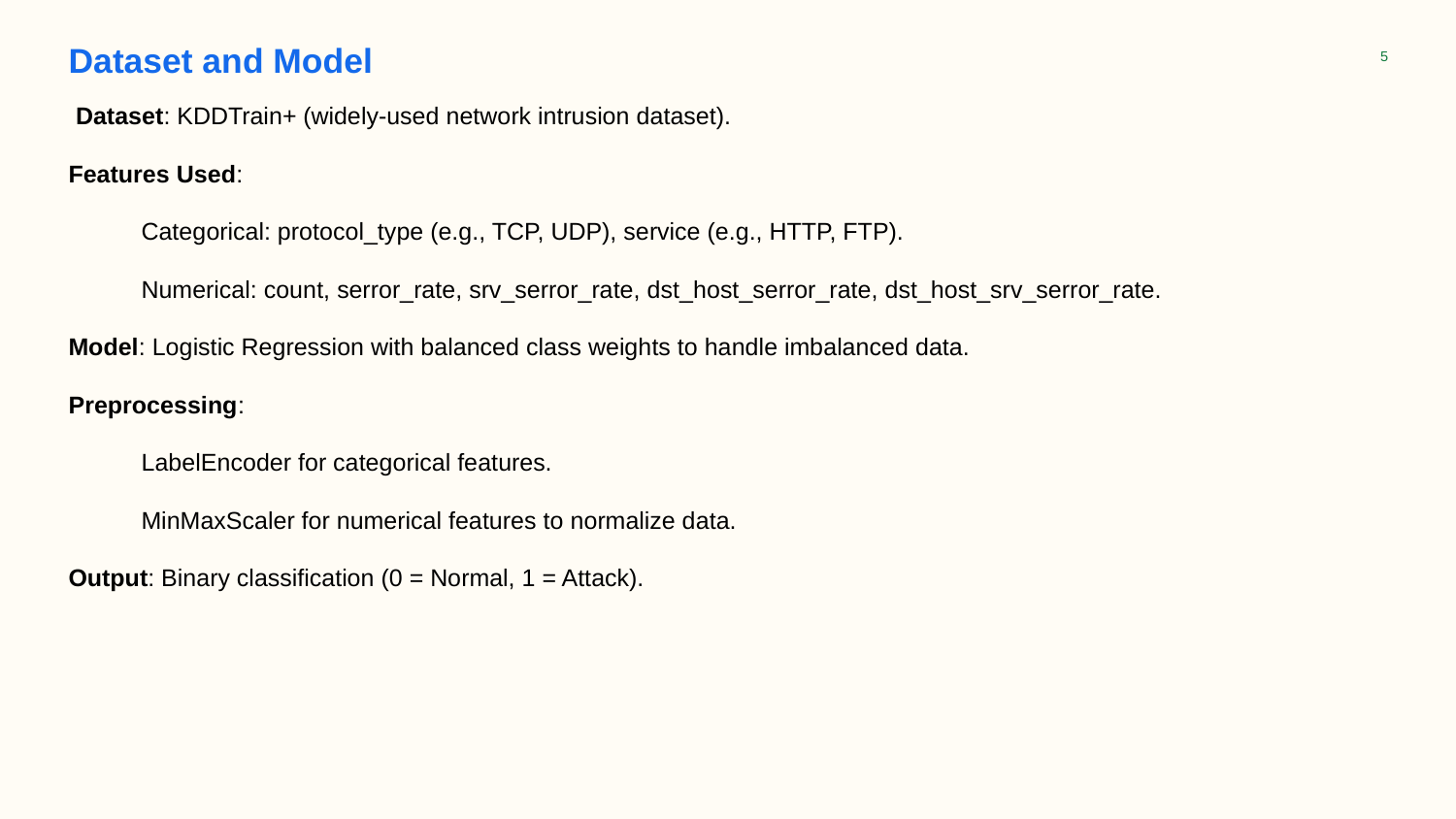

# Dataset and Model

5
 Dataset: KDDTrain+ (widely-used network intrusion dataset).
Features Used:
Categorical: protocol_type (e.g., TCP, UDP), service (e.g., HTTP, FTP).
Numerical: count, serror_rate, srv_serror_rate, dst_host_serror_rate, dst_host_srv_serror_rate.
Model: Logistic Regression with balanced class weights to handle imbalanced data.
Preprocessing:
LabelEncoder for categorical features.
MinMaxScaler for numerical features to normalize data.
Output: Binary classification (0 = Normal, 1 = Attack).